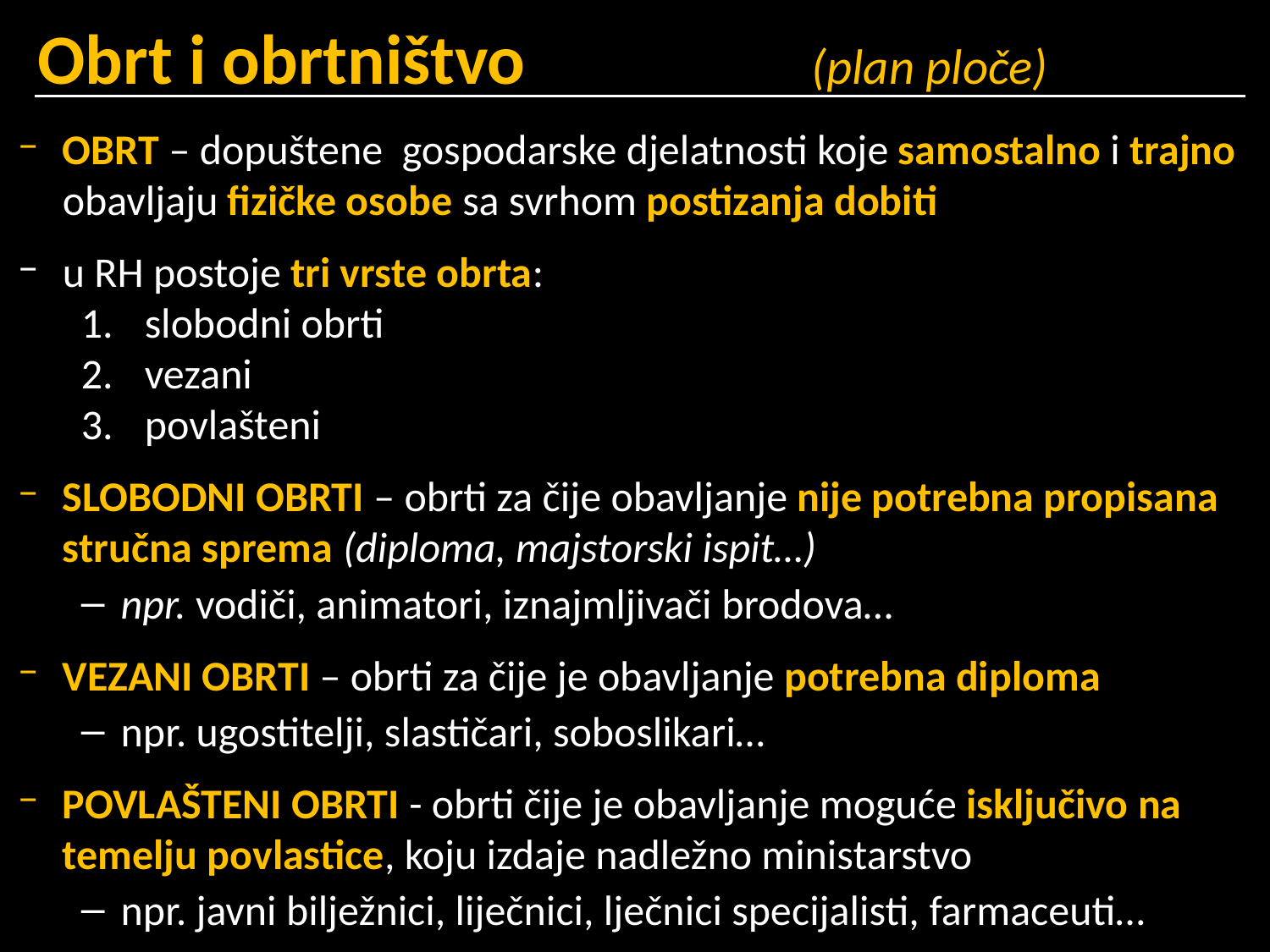

# Obrt i obrtništvo				     (plan ploče)
OBRT – dopuštene  gospodarske djelatnosti koje samostalno i trajno obavljaju fizičke osobe sa svrhom postizanja dobiti
u RH postoje tri vrste obrta:
slobodni obrti
vezani
povlašteni
SLOBODNI OBRTI – obrti za čije obavljanje nije potrebna propisana stručna sprema (diploma, majstorski ispit…)
npr. vodiči, animatori, iznajmljivači brodova…
VEZANI OBRTI – obrti za čije je obavljanje potrebna diploma
npr. ugostitelji, slastičari, soboslikari…
POVLAŠTENI OBRTI - obrti čije je obavljanje moguće isključivo na temelju povlastice, koju izdaje nadležno ministarstvo
npr. javni bilježnici, liječnici, lječnici specijalisti, farmaceuti…